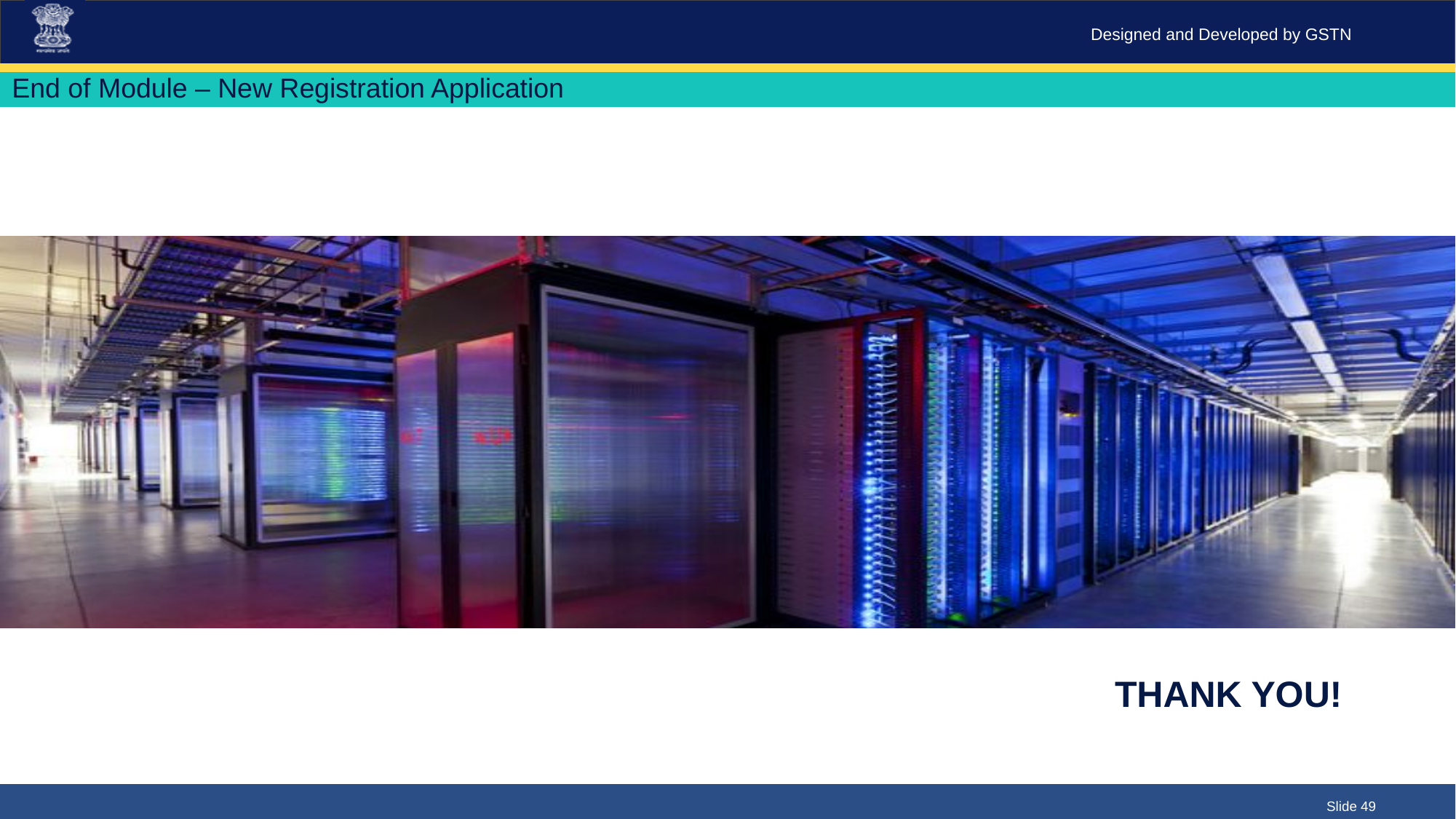

End of Module – New Registration Application

THANK YOU!